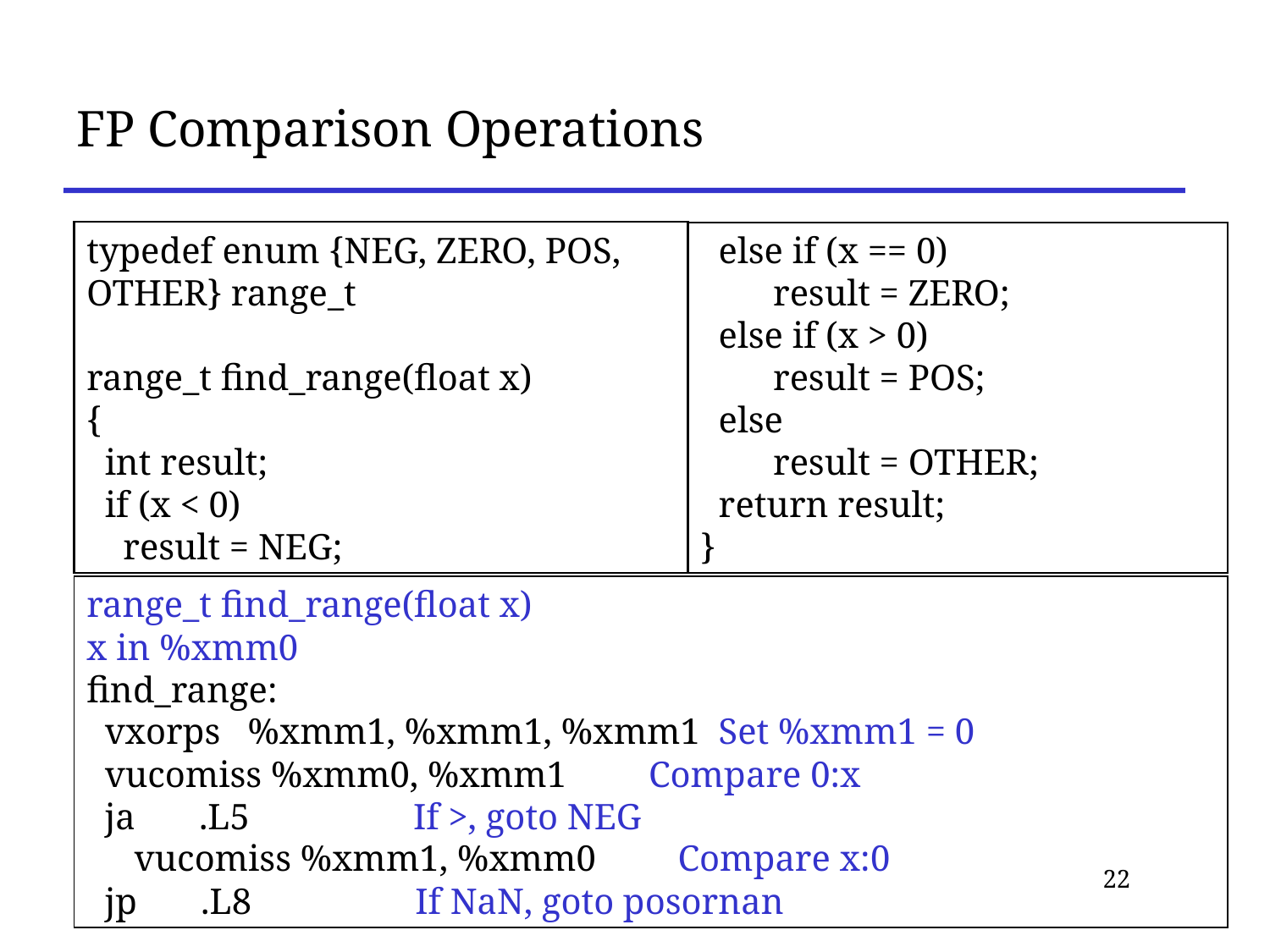

# FP Comparison Operations
typedef enum {NEG, ZERO, POS, OTHER} range_t

range_t find_range(float x)
{
  int result;
  if (x < 0)
    result = NEG;
  else if (x == 0)
  	 result = ZERO;
  else if (x > 0)
  	 result = POS;
  else
  	 result = OTHER;
  return result;
}
range_t find_range(float x)
x in %xmm0
find_range:
  vxorps   %xmm1, %xmm1, %xmm1  Set %xmm1 = 0
  vucomiss %xmm0, %xmm1         Compare 0:x
  ja       .L5                  If >, goto NEG
vucomiss %xmm1, %xmm0         Compare x:0
  jp       .L8                  If NaN, goto posornan
22